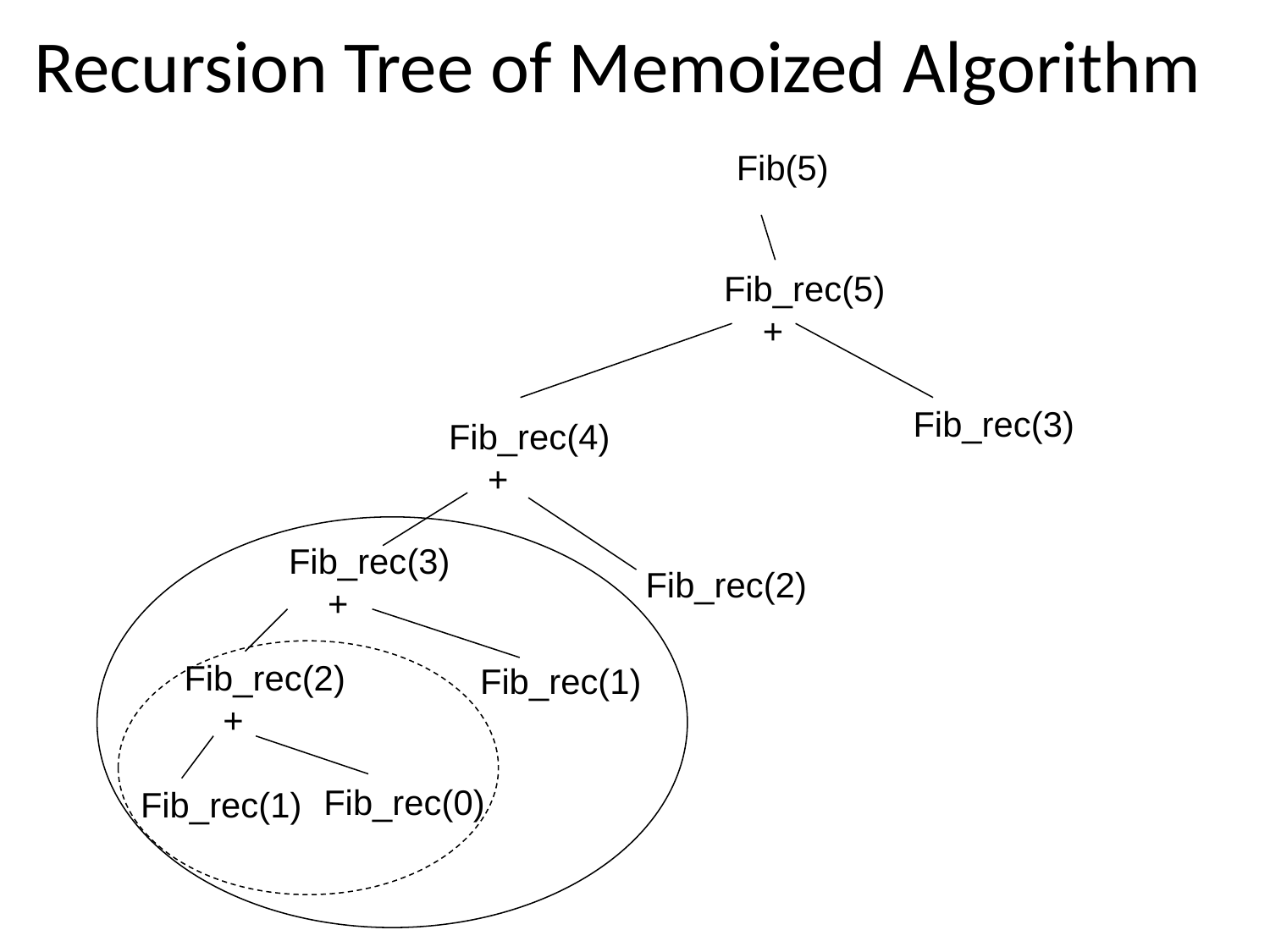

# Recursion Tree of Memoized Algorithm
Fib(5)

Fib_rec(5)
    +

Fib_rec(3)
Fib_rec(4)
    +

Fib_rec(3)
    +
Fib_rec(2)

Fib_rec(2)
    +
Fib_rec(1)

Fib_rec(0)
Fib_rec(1)